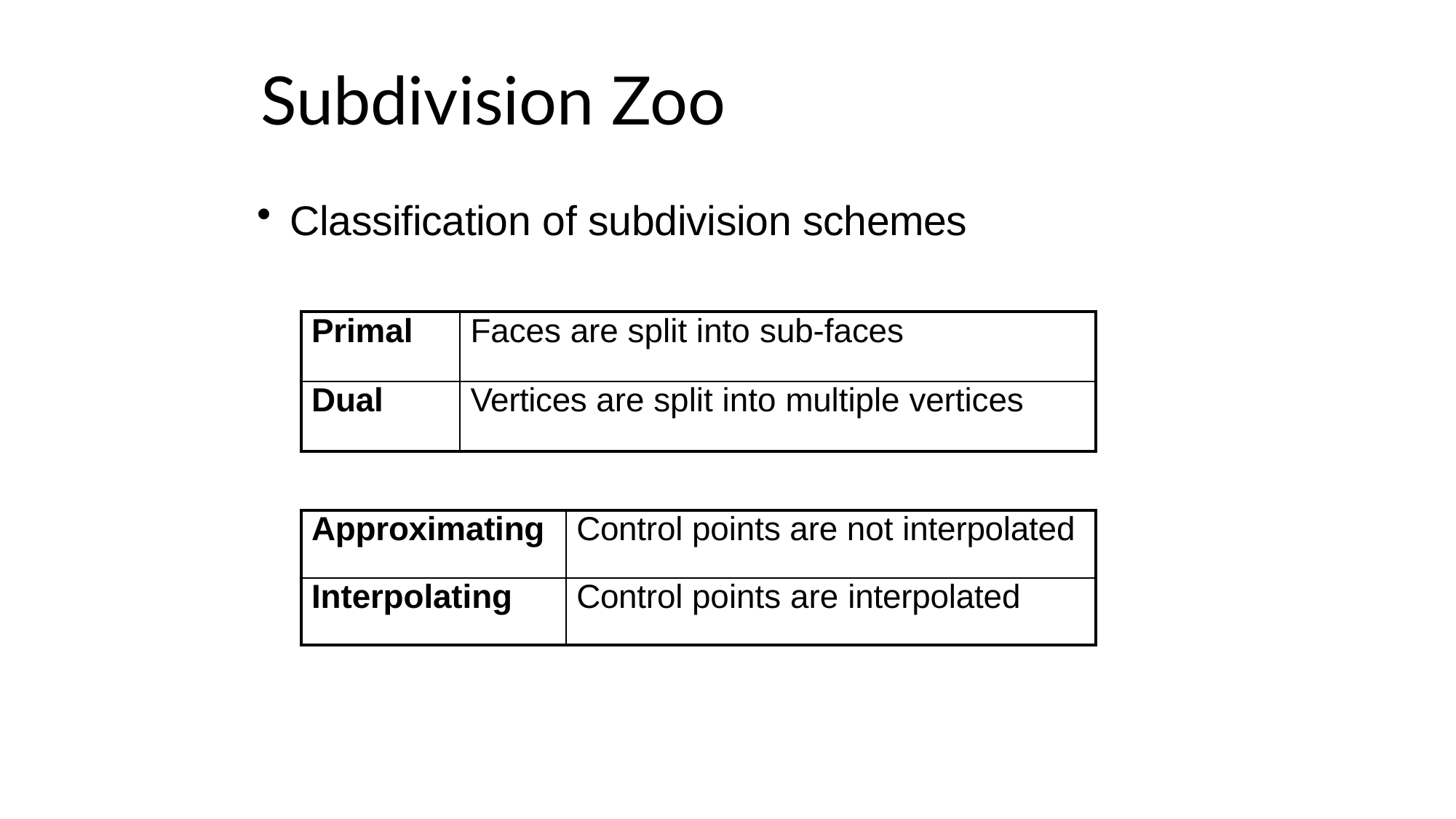

# Subdivision Zoo
Classification of subdivision schemes
| Primal | Faces are split into sub-faces |
| --- | --- |
| Dual | Vertices are split into multiple vertices |
| Approximating | Control points are not interpolated |
| --- | --- |
| Interpolating | Control points are interpolated |
50